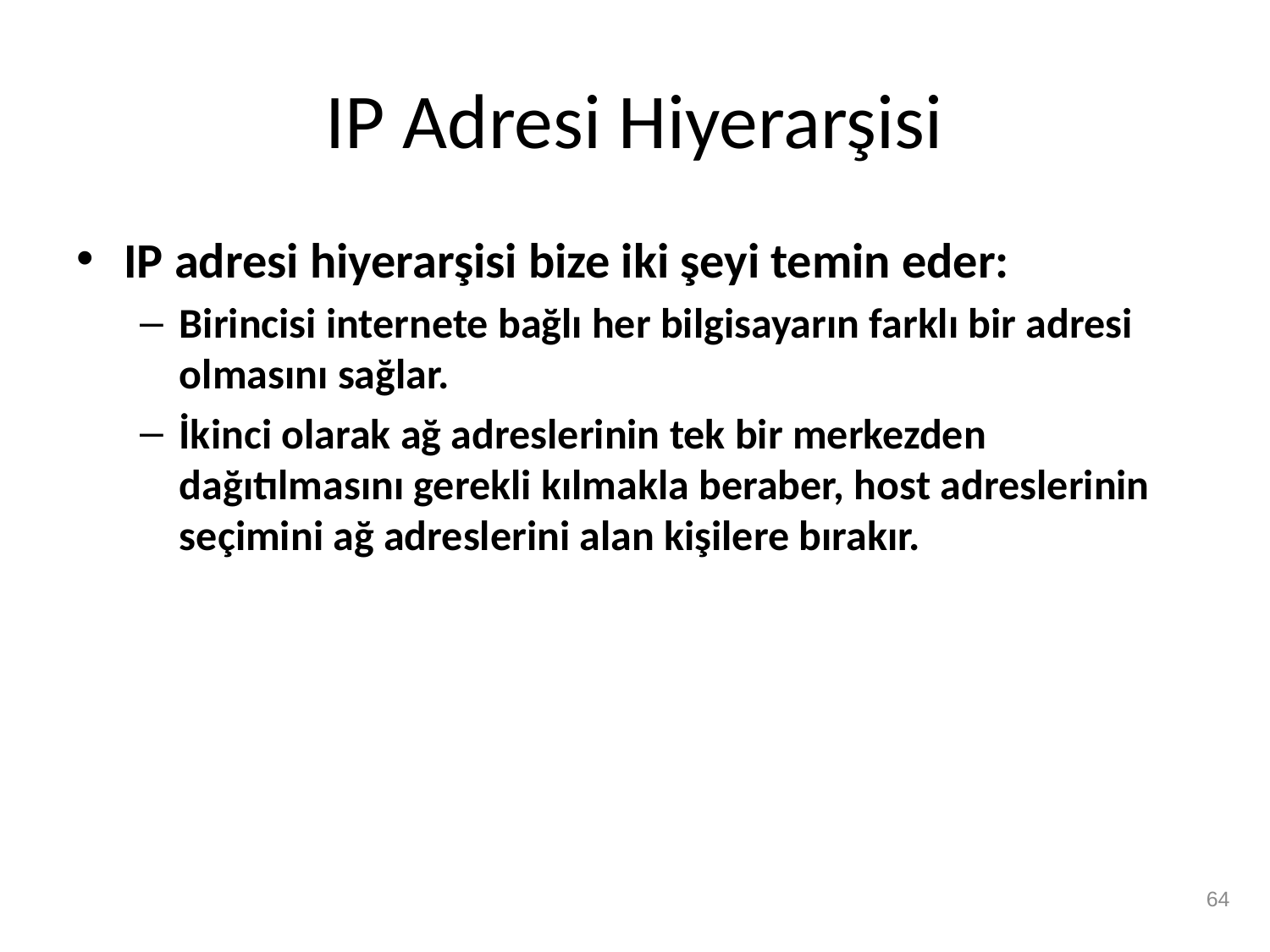

# IP Adresi Hiyerarşisi
IP adresi hiyerarşisi bize iki şeyi temin eder:
Birincisi internete bağlı her bilgisayarın farklı bir adresi olmasını sağlar.
İkinci olarak ağ adreslerinin tek bir merkezden dağıtılmasını gerekli kılmakla beraber, host adreslerinin seçimini ağ adreslerini alan kişilere bırakır.
64